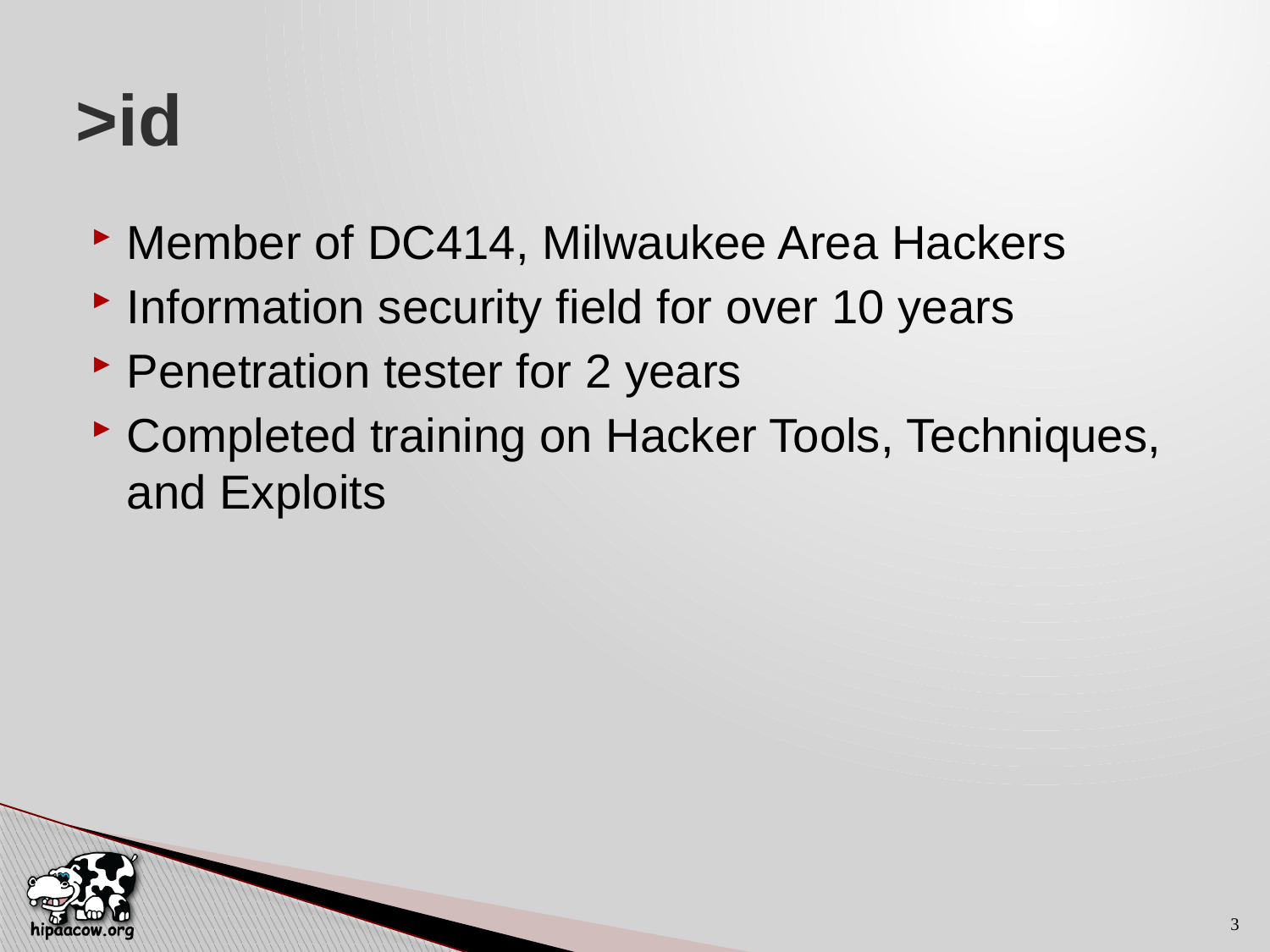

# >id
Member of DC414, Milwaukee Area Hackers
Information security field for over 10 years
Penetration tester for 2 years
Completed training on Hacker Tools, Techniques, and Exploits
3